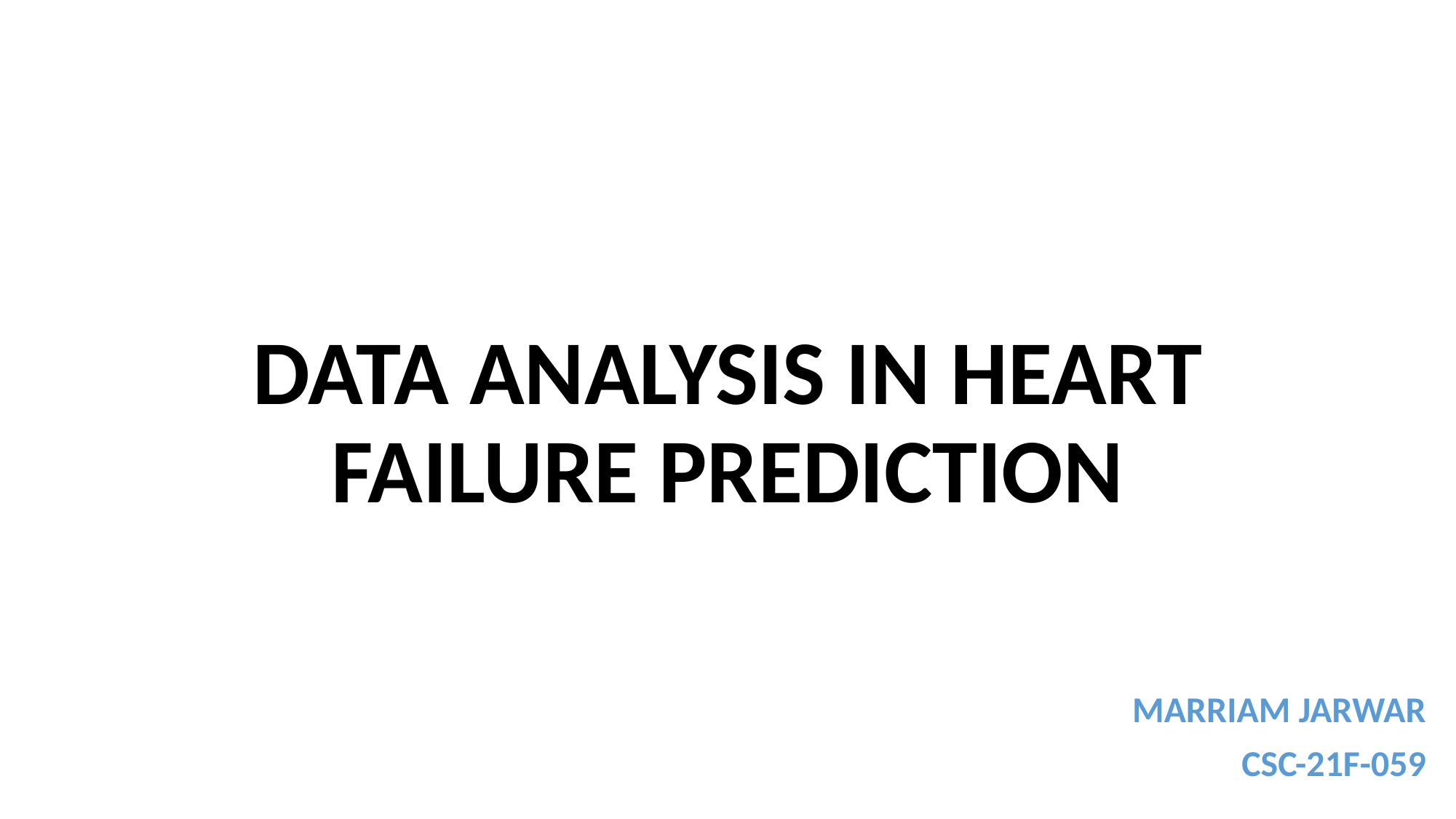

# DATA ANALYSIS IN HEART FAILURE PREDICTION
MARRIAM JARWAR
CSC-21F-059